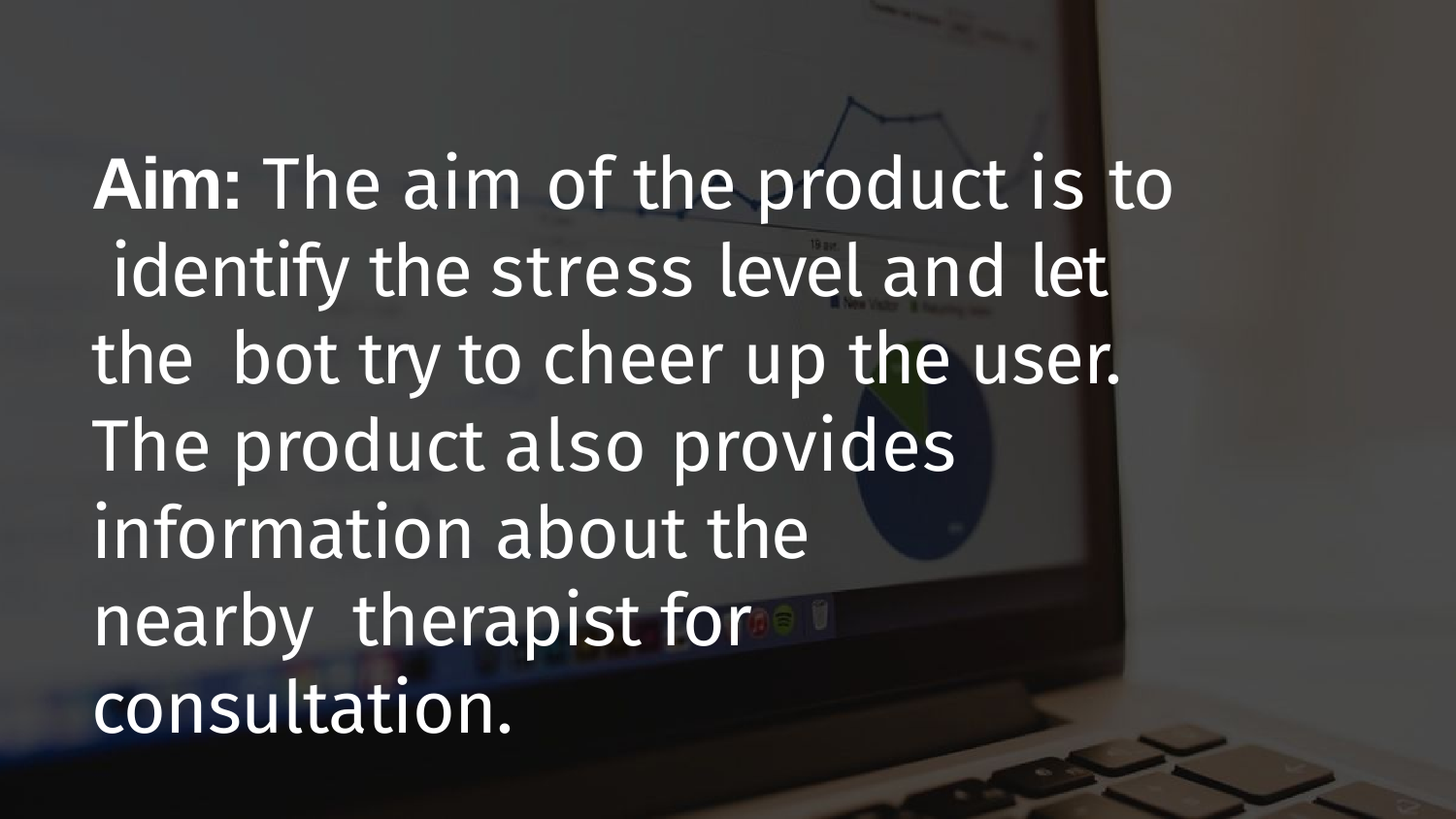

Aim: The aim of the product is to  identify the stress level and let the  bot try to cheer up the user.
The product also provides  information about the nearby  therapist for consultation.